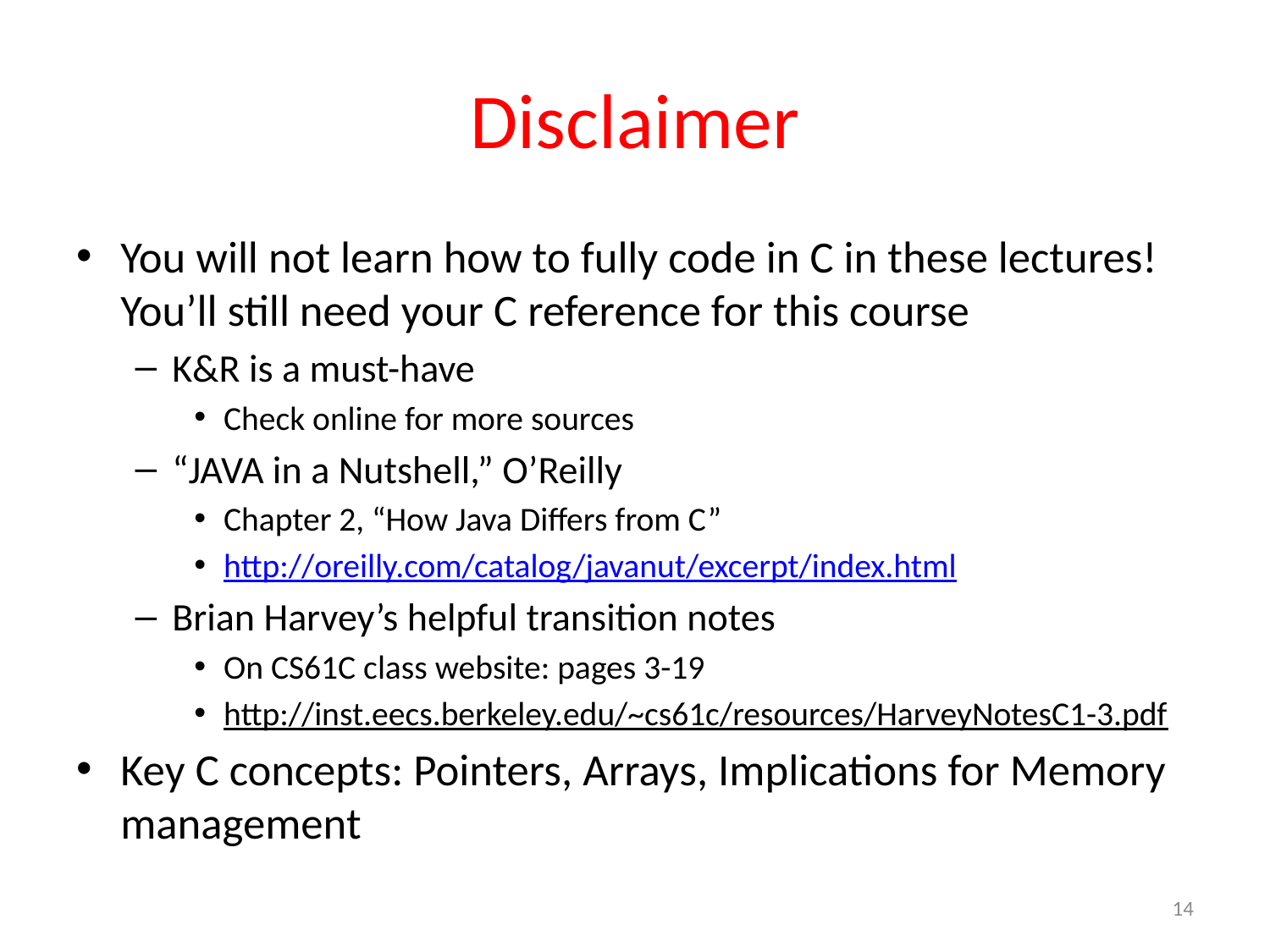

# Disclaimer
You will not learn how to fully code in C in these lectures! You’ll still need your C reference for this course
K&R is a must-have
Check online for more sources
“JAVA in a Nutshell,” O’Reilly
Chapter 2, “How Java Differs from C”
http://oreilly.com/catalog/javanut/excerpt/index.html
Brian Harvey’s helpful transition notes
On CS61C class website: pages 3-19
http://inst.eecs.berkeley.edu/~cs61c/resources/HarveyNotesC1-3.pdf
Key C concepts: Pointers, Arrays, Implications for Memory management
14